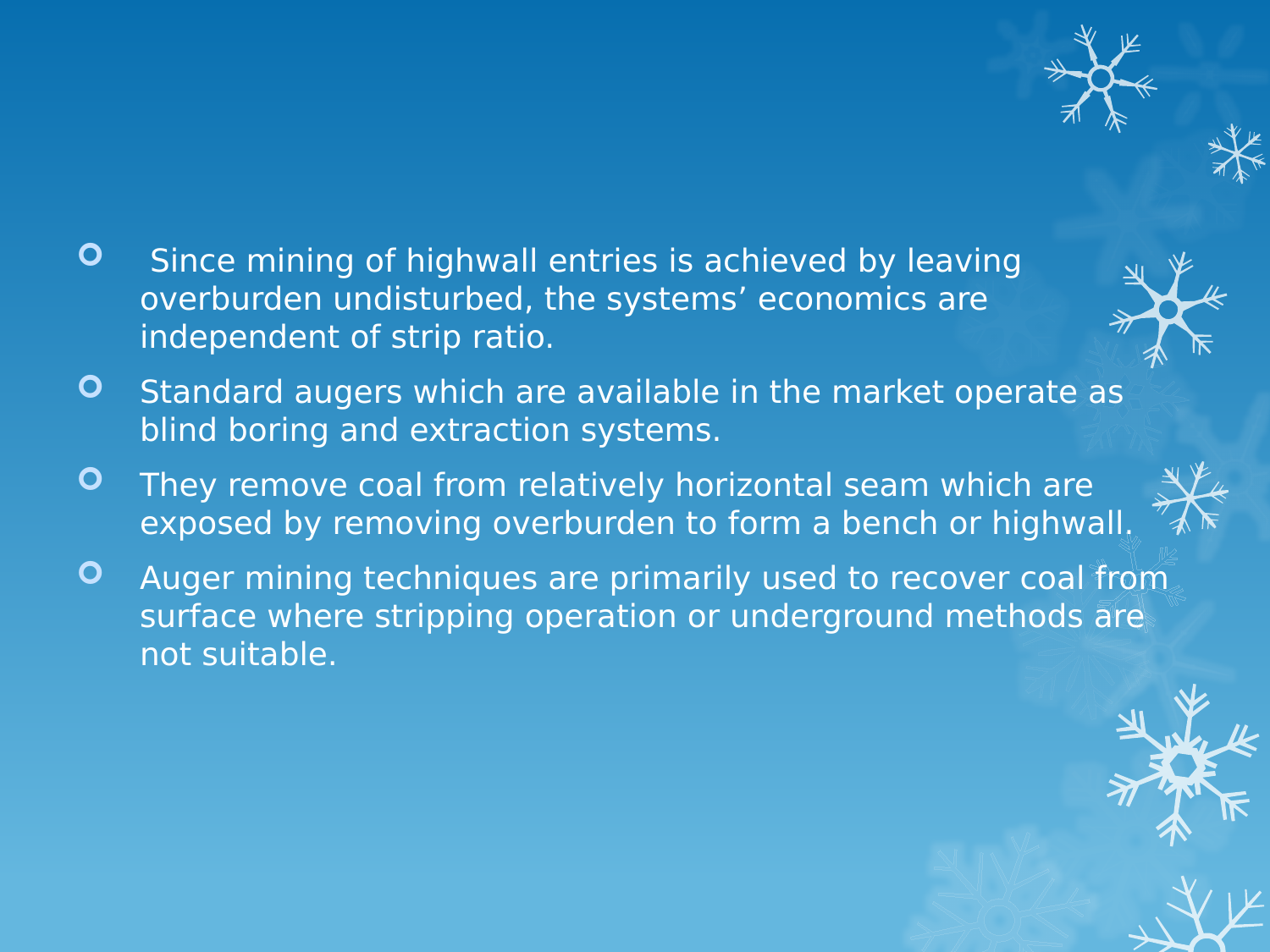

Since mining of highwall entries is achieved by leaving overburden undisturbed, the systems’ economics are independent of strip ratio.
Standard augers which are available in the market operate as blind boring and extraction systems.
They remove coal from relatively horizontal seam which are exposed by removing overburden to form a bench or highwall.
Auger mining techniques are primarily used to recover coal from surface where stripping operation or underground methods are not suitable.